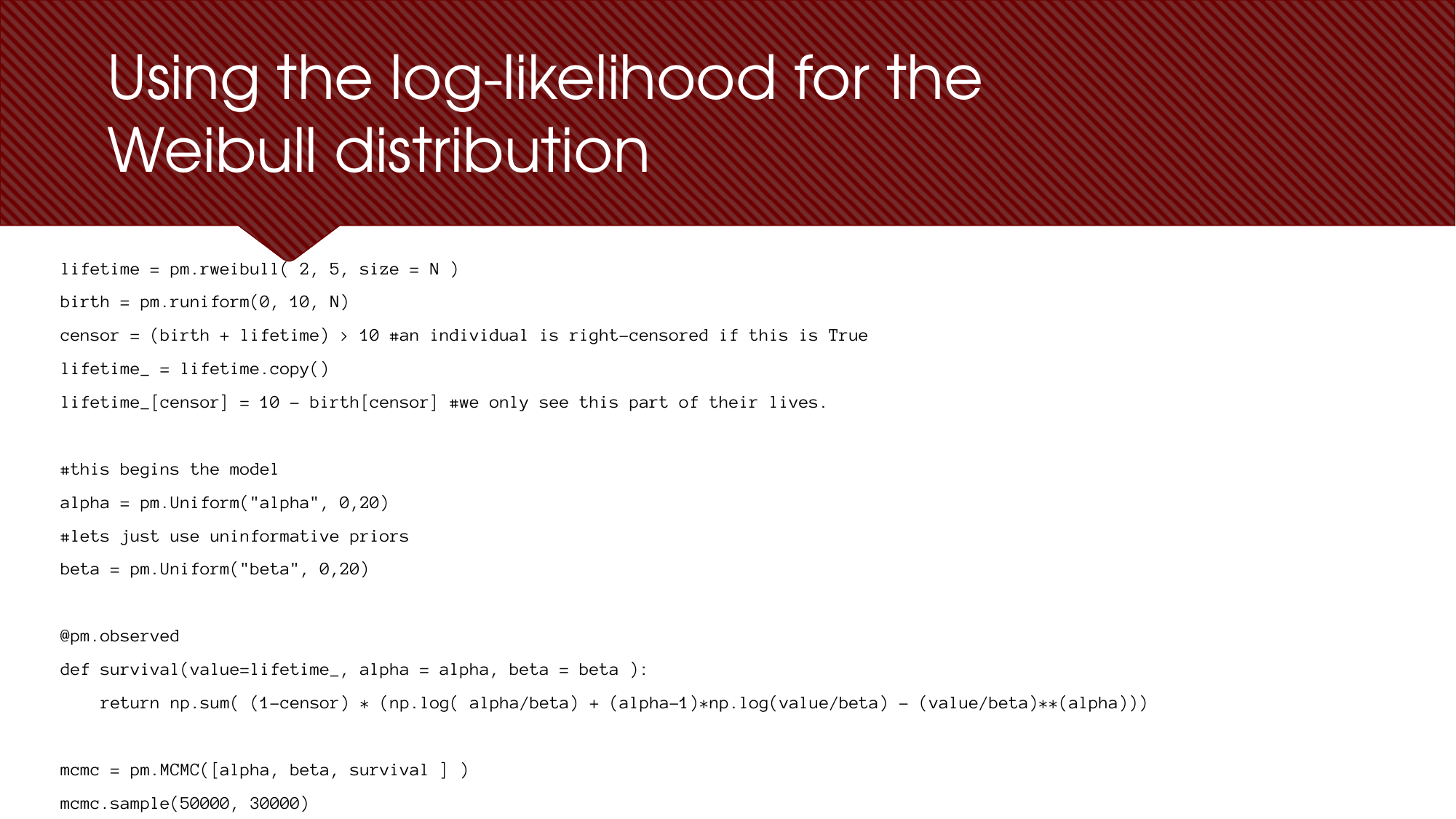

# Using the log-likelihood for the Weibull distribution
lifetime = pm.rweibull( 2, 5, size = N )
birth = pm.runiform(0, 10, N)
censor = (birth + lifetime) > 10 #an individual is right-censored if this is True
lifetime_ = lifetime.copy()
lifetime_[censor] = 10 - birth[censor] #we only see this part of their lives.

#this begins the model
alpha = pm.Uniform("alpha", 0,20)
#lets just use uninformative priors
beta = pm.Uniform("beta", 0,20)

@pm.observed
def survival(value=lifetime_, alpha = alpha, beta = beta ):
    return np.sum( (1-censor) * (np.log( alpha/beta) + (alpha-1)*np.log(value/beta) - (value/beta)**(alpha)))

mcmc = pm.MCMC([alpha, beta, survival ] )
mcmc.sample(50000, 30000)